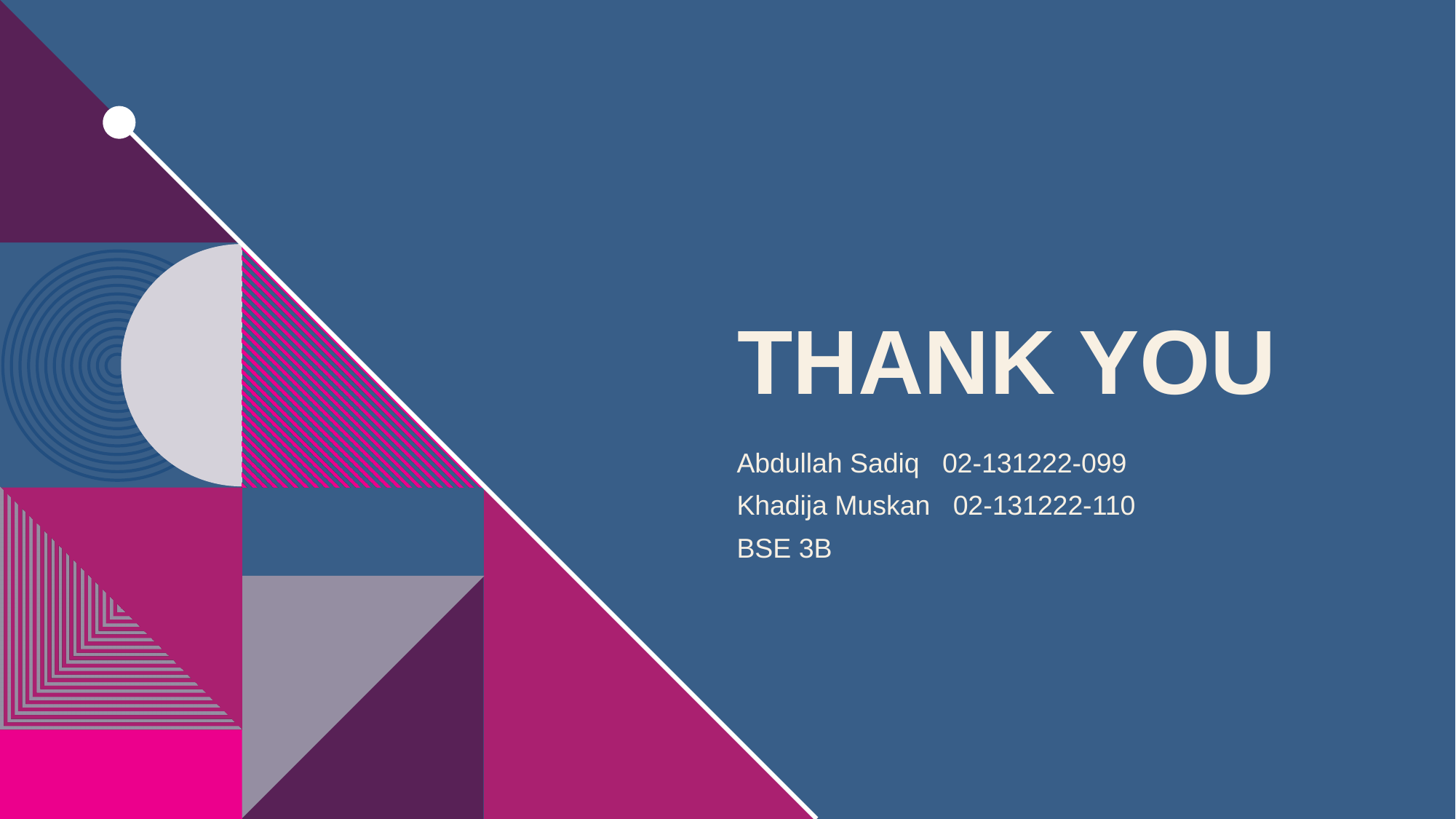

# THANK YOU
Abdullah Sadiq   02-131222-099
Khadija Muskan   02-131222-110
BSE 3B